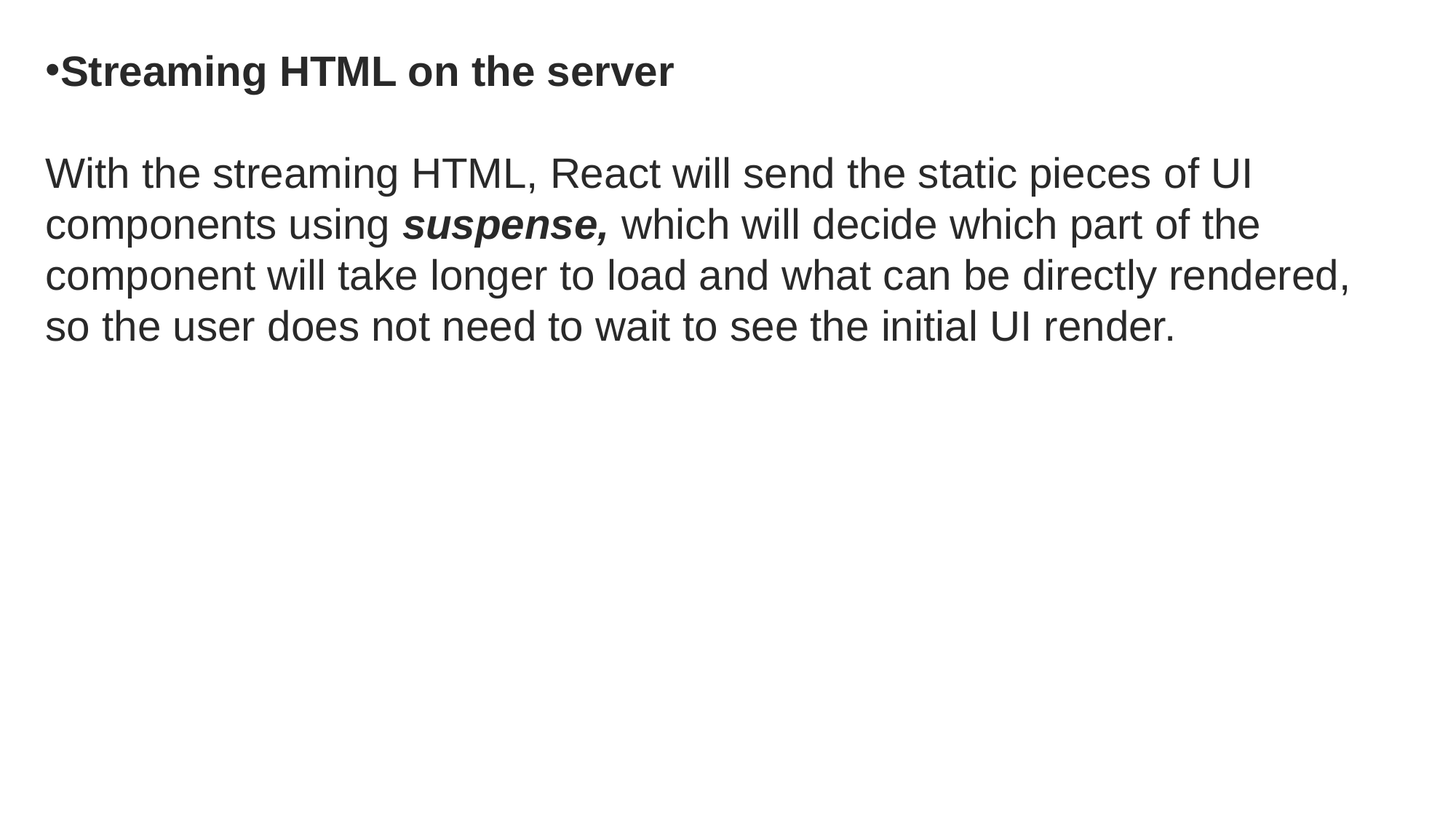

Streaming HTML on the server
With the streaming HTML, React will send the static pieces of UI components using suspense, which will decide which part of the component will take longer to load and what can be directly rendered, so the user does not need to wait to see the initial UI render.